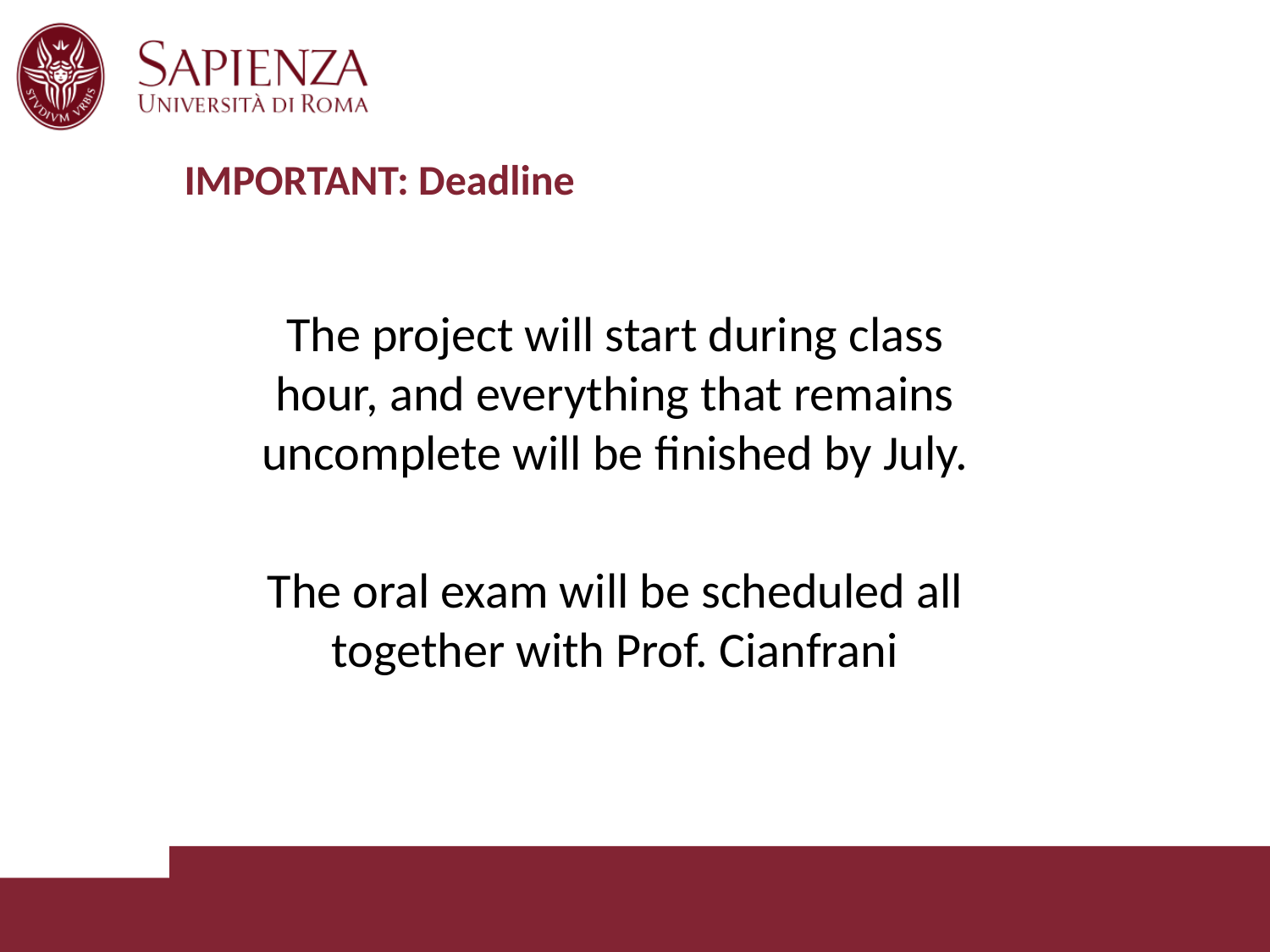

# IMPORTANT: Deadline
The project will start during class hour, and everything that remains uncomplete will be finished by July.

The oral exam will be scheduled all together with Prof. Cianfrani